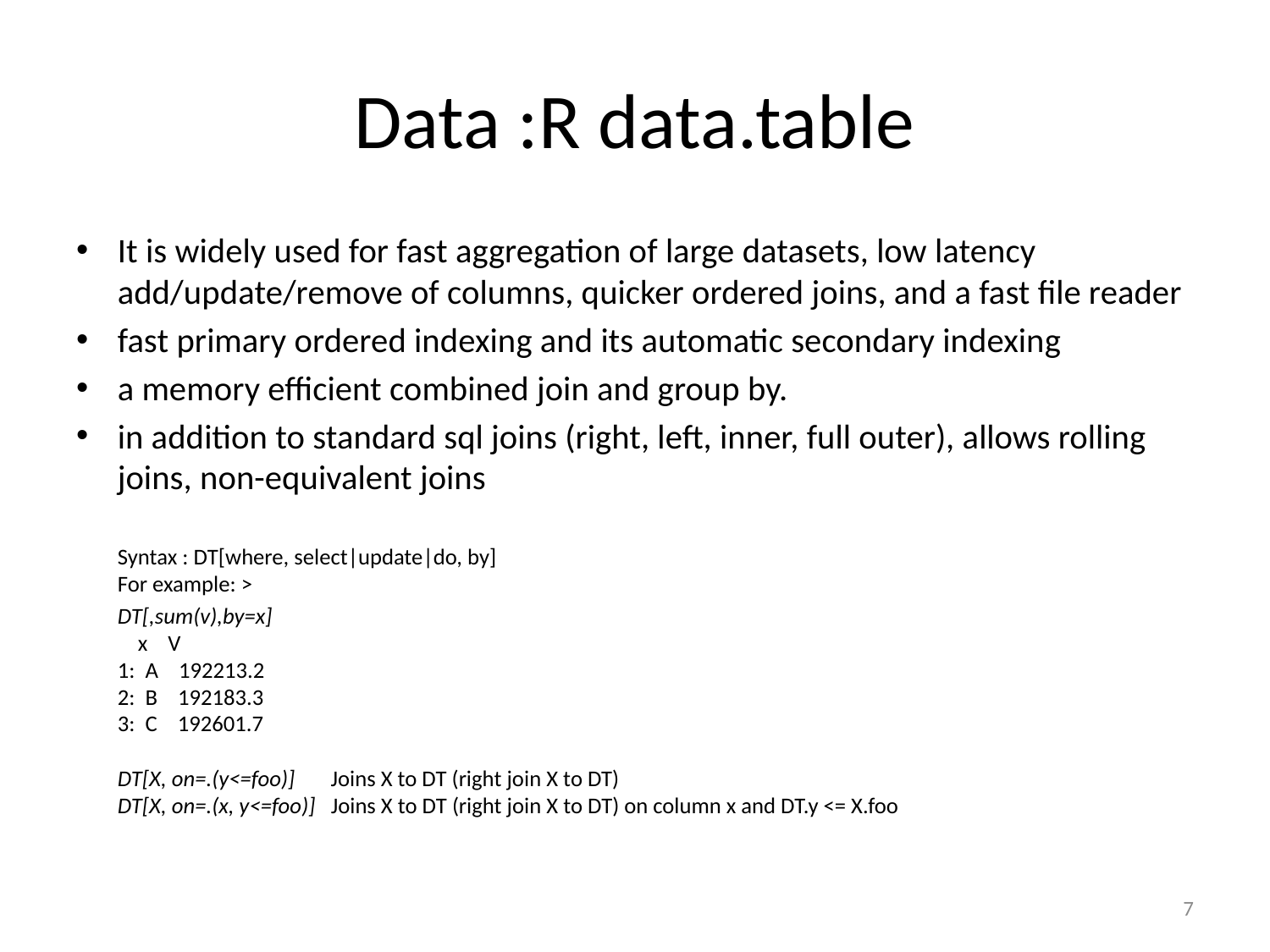

# Data :R data.table
It is widely used for fast aggregation of large datasets, low latency add/update/remove of columns, quicker ordered joins, and a fast file reader
fast primary ordered indexing and its automatic secondary indexing
a memory efficient combined join and group by.
in addition to standard sql joins (right, left, inner, full outer), allows rolling joins, non-equivalent joins
	Syntax : DT[where, select|update|do, by]
For example: >
	DT[,sum(v),by=x]
    x    V
1:  A    192213.2
2:  B    192183.3
3:  C    192601.7
DT[X, on=.(y<=foo)]       Joins X to DT (right join X to DT)
DT[X, on=.(x, y<=foo)]   Joins X to DT (right join X to DT) on column x and DT.y <= X.foo
7